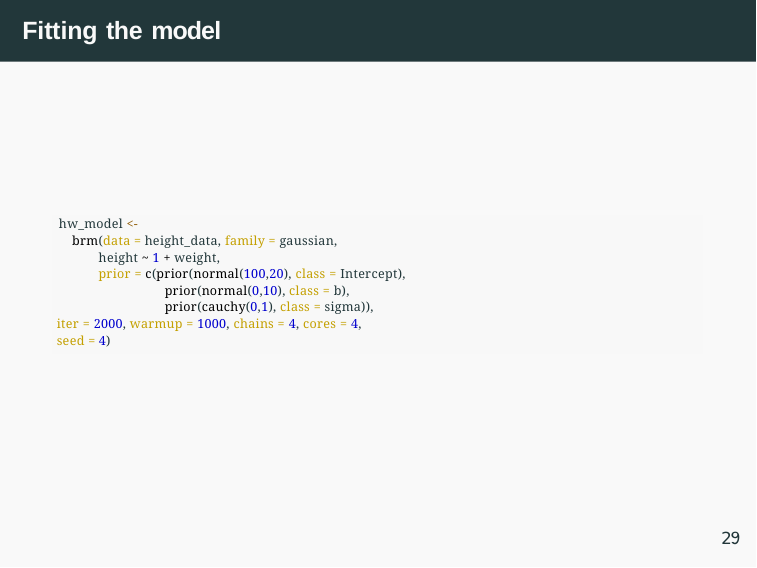

# Fitting the model
hw_model <-
brm(data = height_data, family = gaussian,  height ~ 1 + weight,
prior = c(prior(normal(100,20), class = Intercept),  prior(normal(0,10), class = b),  prior(cauchy(0,1), class = sigma)),
iter = 2000, warmup = 1000, chains = 4, cores = 4,
seed = 4)

29